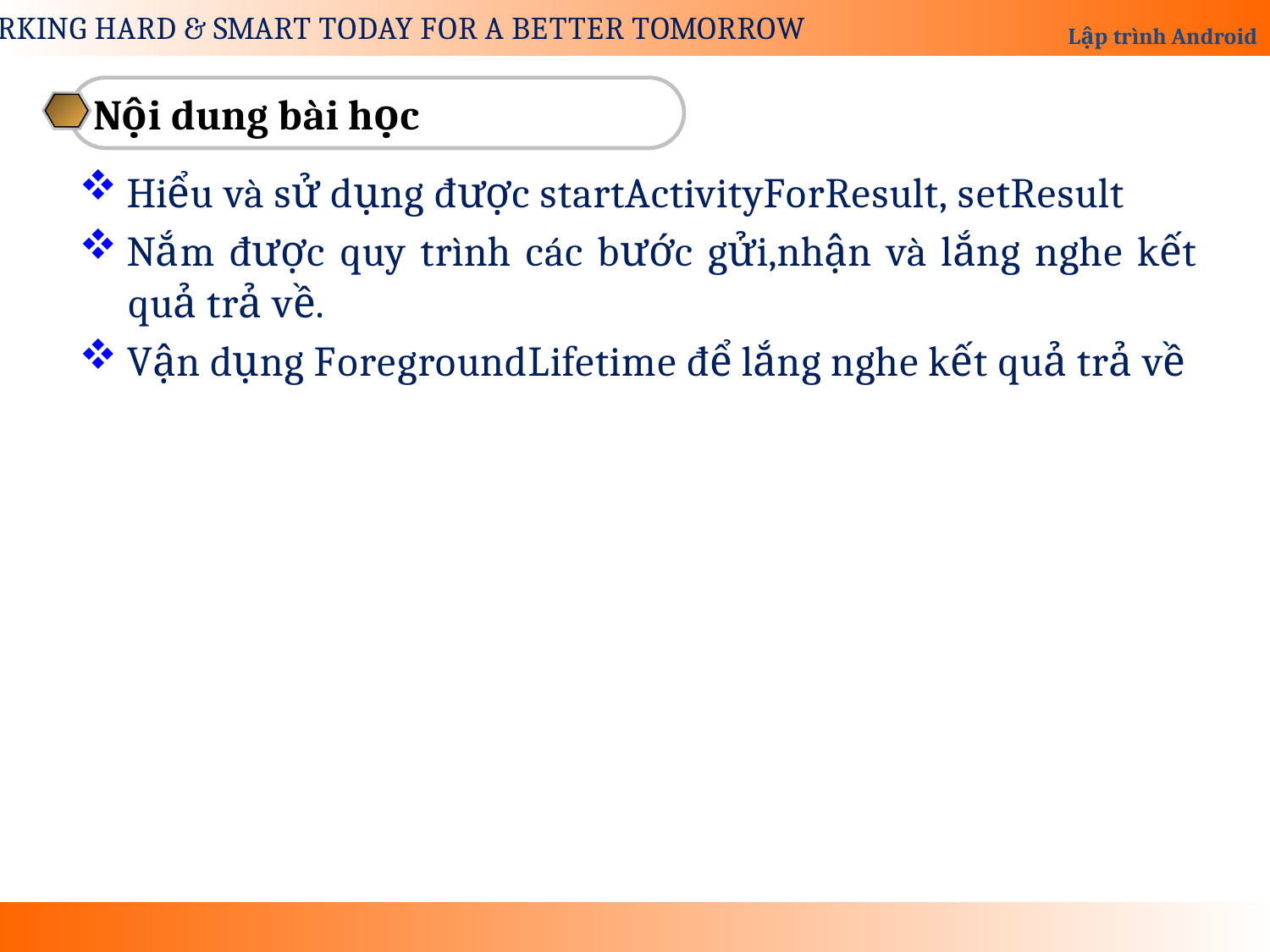

Nội dung bài học

Hiểu và sử dụng được startActivityForResult, setResult
Nắm được quy trình các bước gửi,nhận và lắng nghe kết quả trả về.
Vận dụng ForegroundLifetime để lắng nghe kết quả trả về